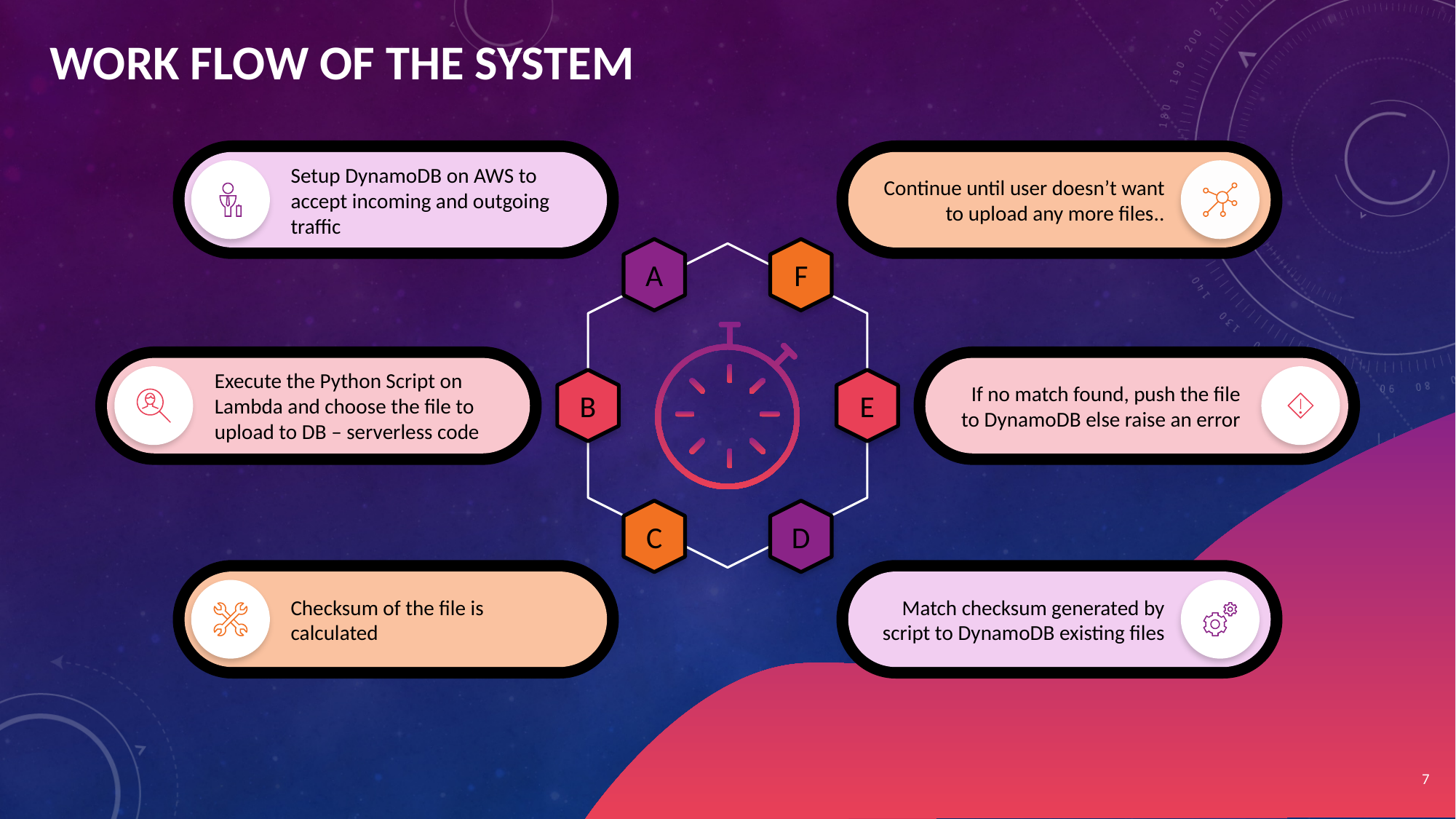

WORK FLOW OF THE SYSTEM

Setup DynamoDB on AWS to accept incoming and outgoing traffic
Continue until user doesn’t want to upload any more files..

A
F

Execute the Python Script on Lambda and choose the file to upload to DB – serverless code

If no match found, push the file to DynamoDB else raise an error
B
E

C
D

Checksum of the file is calculated
Match checksum generated by script to DynamoDB existing files

7